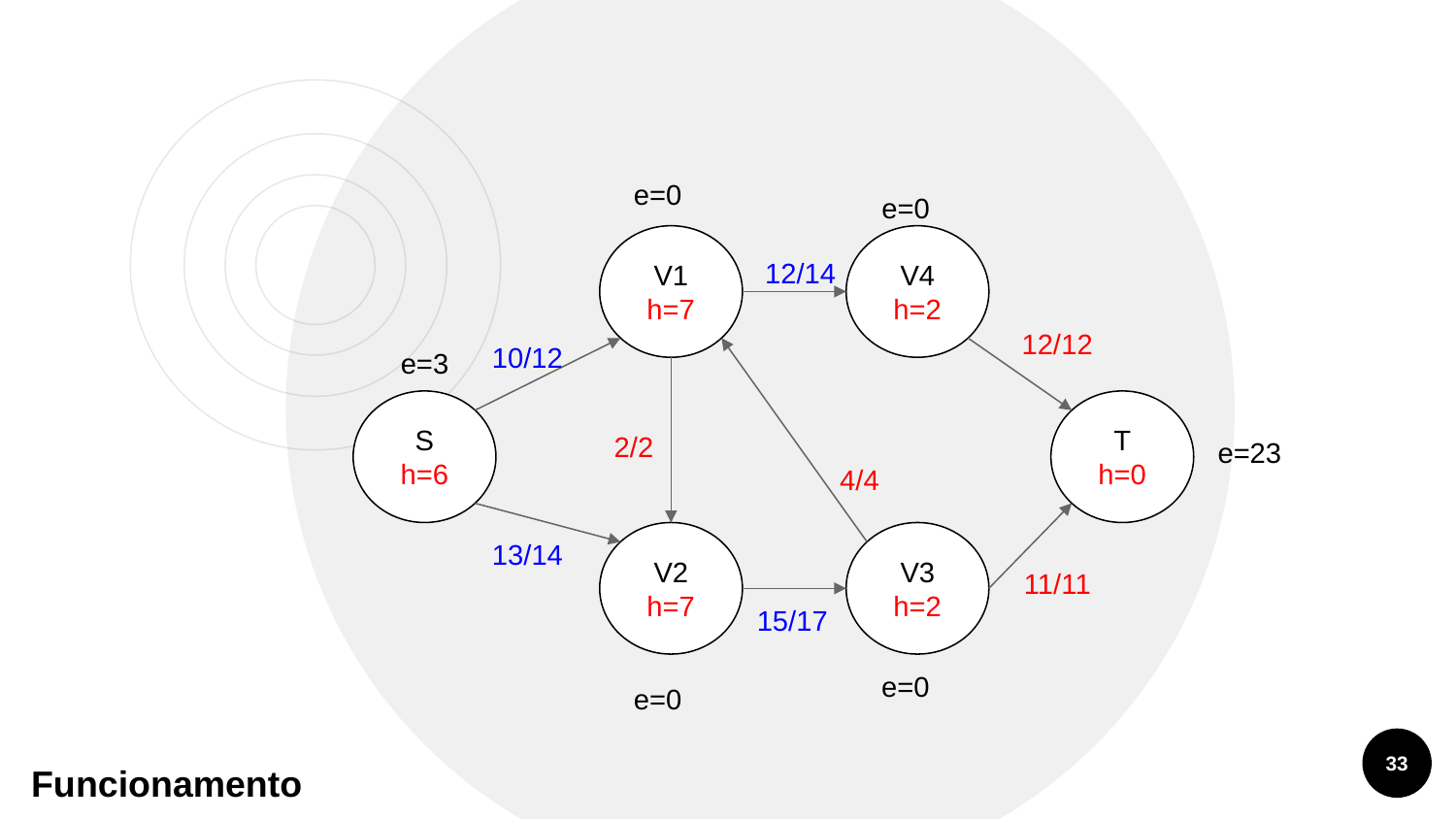

e=0

e=0
V1
h=7
V4
h=2
 12/14
12/12
10/12
e=3
  2/2
S
h=6
T
h=0
e=23
4/4
13/14
V2
h=7
V3
h=2
11/11
  15/17

e=0
e=0
33
Funcionamento